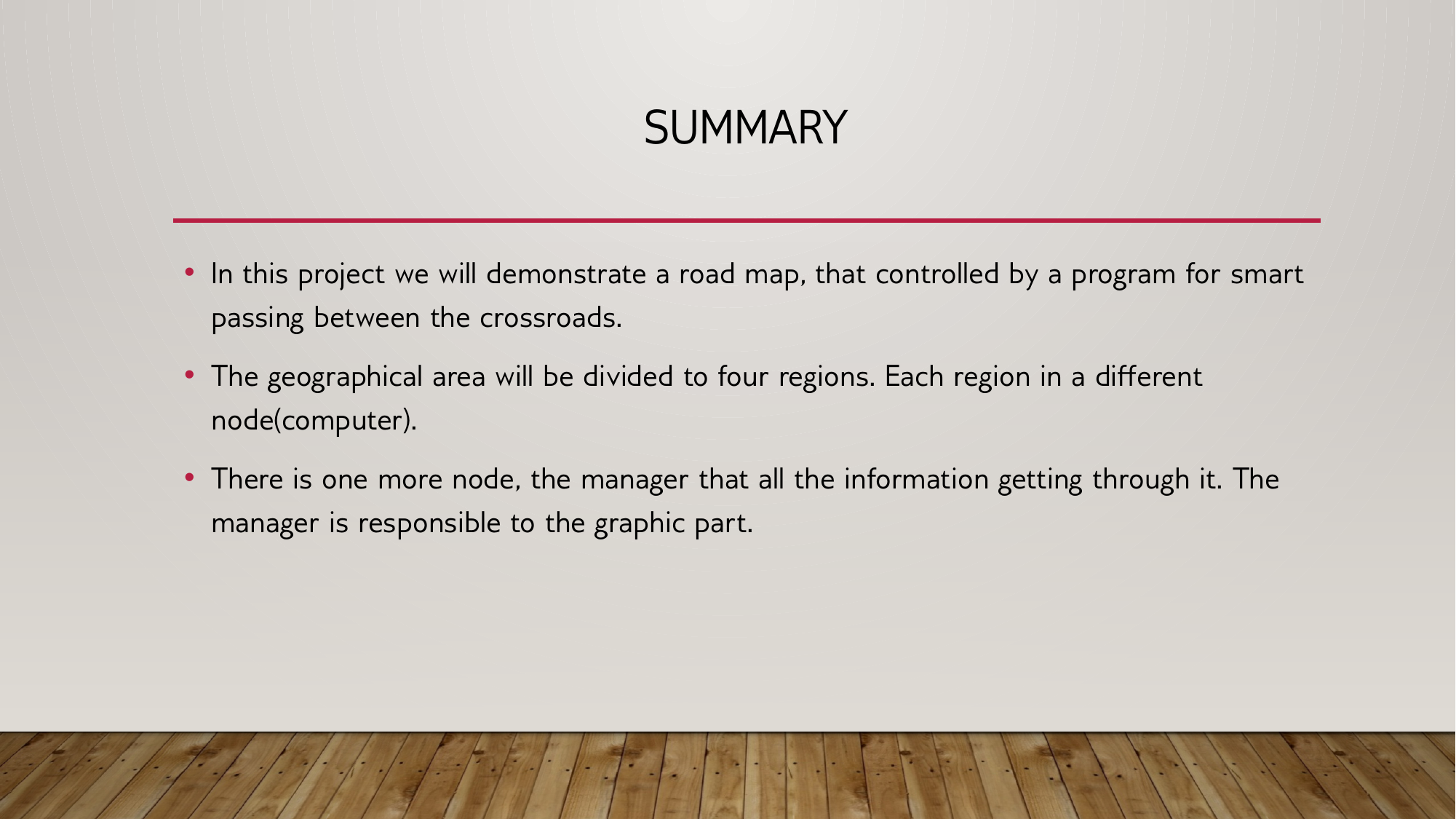

# summary
In this project we will demonstrate a road map, that controlled by a program for smart passing between the crossroads.
The geographical area will be divided to four regions. Each region in a different node(computer).
There is one more node, the manager that all the information getting through it. The manager is responsible to the graphic part.